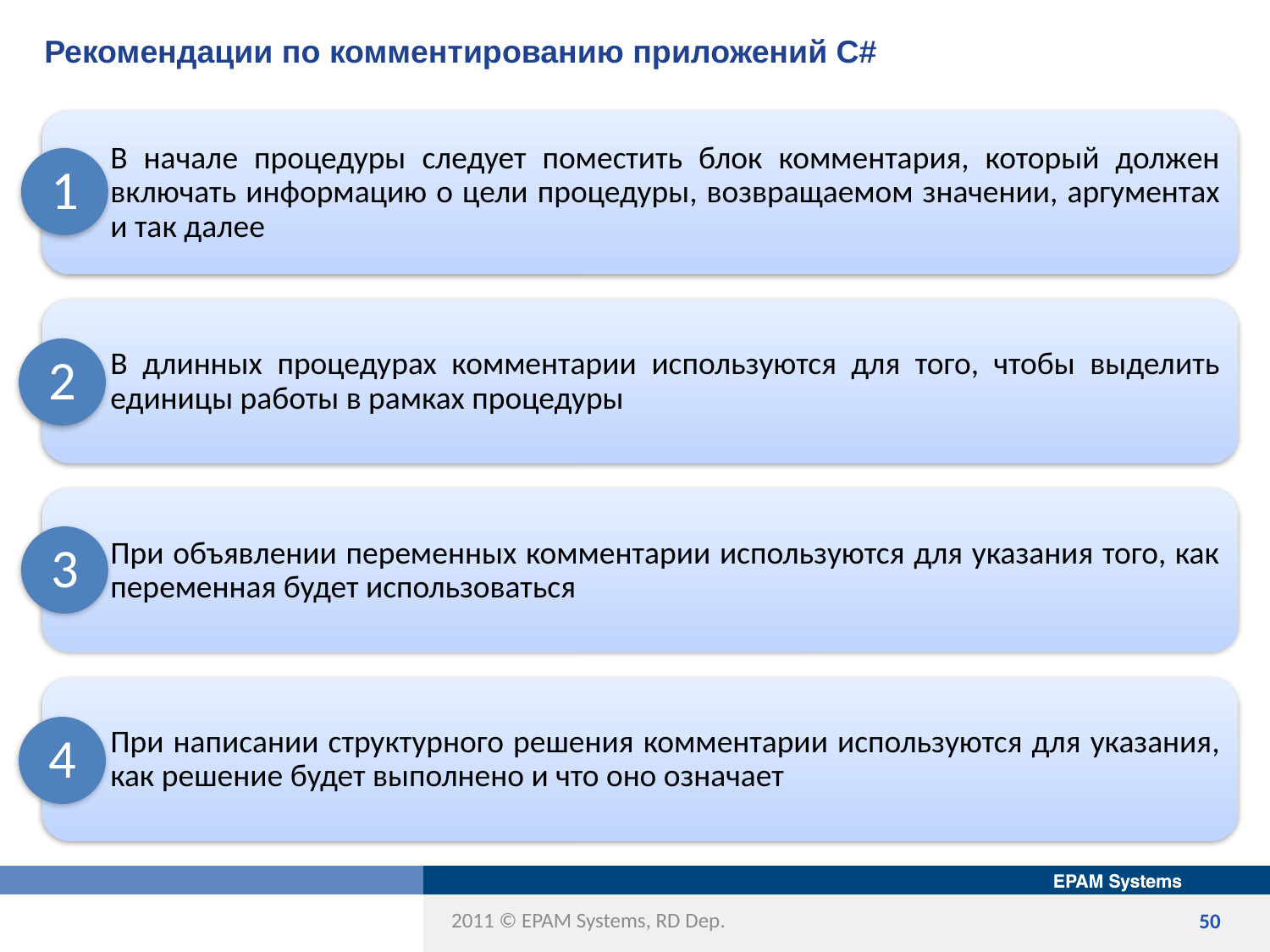

# Рекомендации по комментированию приложений C#
В начале процедуры следует поместить блок комментария, который должен включать информацию о цели процедуры, возвращаемом значении, аргументах и так далее
В длинных процедурах комментарии используются для того, чтобы выделить единицы работы в рамках процедуры
При объявлении переменных комментарии используются для указания того, как переменная будет использоваться
При написании структурного решения комментарии используются для указания, как решение будет выполнено и что оно означает

1

2

3

4